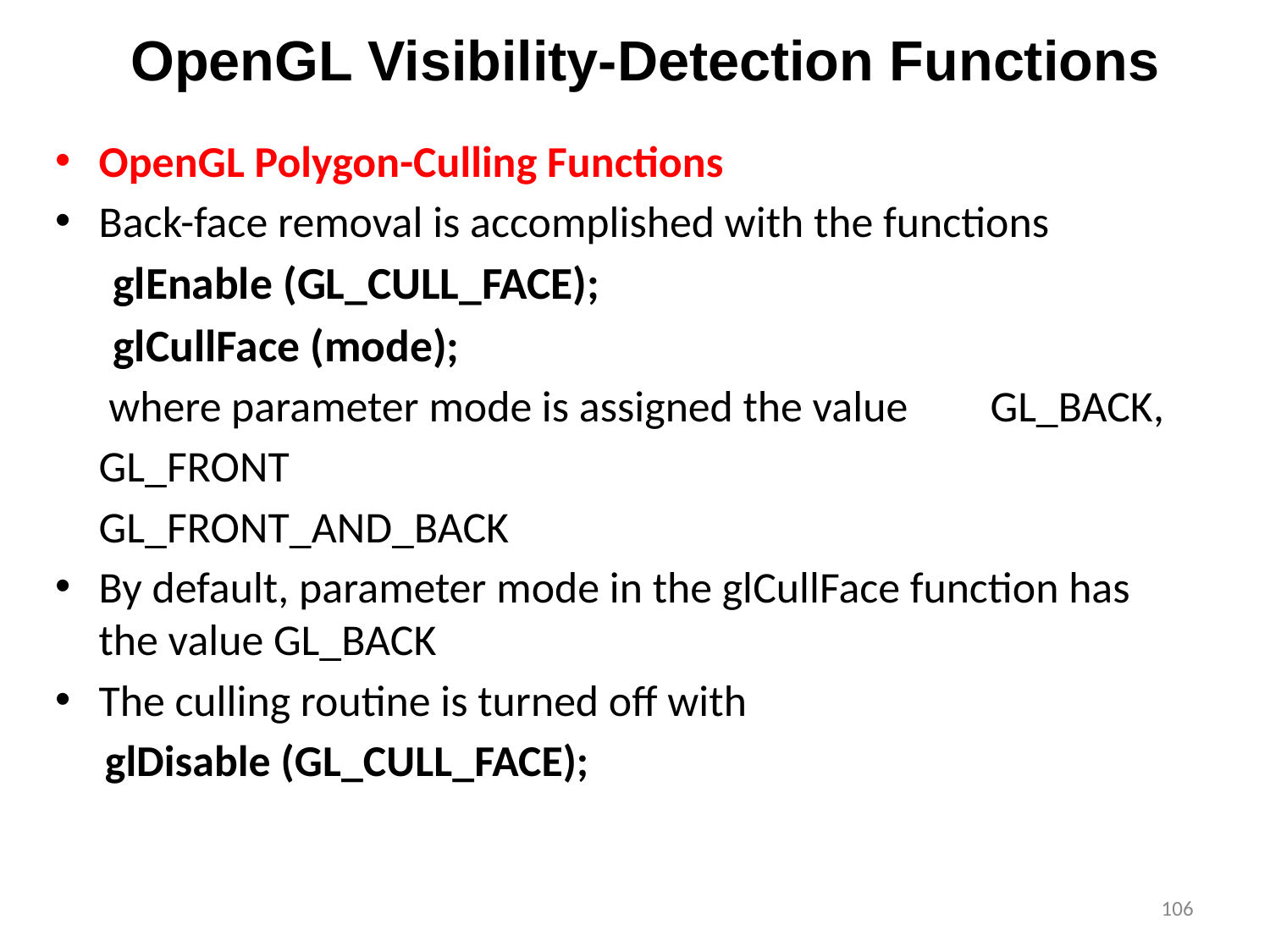

# OpenGL Visibility-Detection Functions
OpenGL Polygon-Culling Functions
Back-face removal is accomplished with the functions
glEnable (GL_CULL_FACE);
glCullFace (mode);
		 where parameter mode is assigned the value 			GL_BACK,
			GL_FRONT
			GL_FRONT_AND_BACK
By default, parameter mode in the glCullFace function has the value GL_BACK
The culling routine is turned off with
     glDisable (GL_CULL_FACE);
106